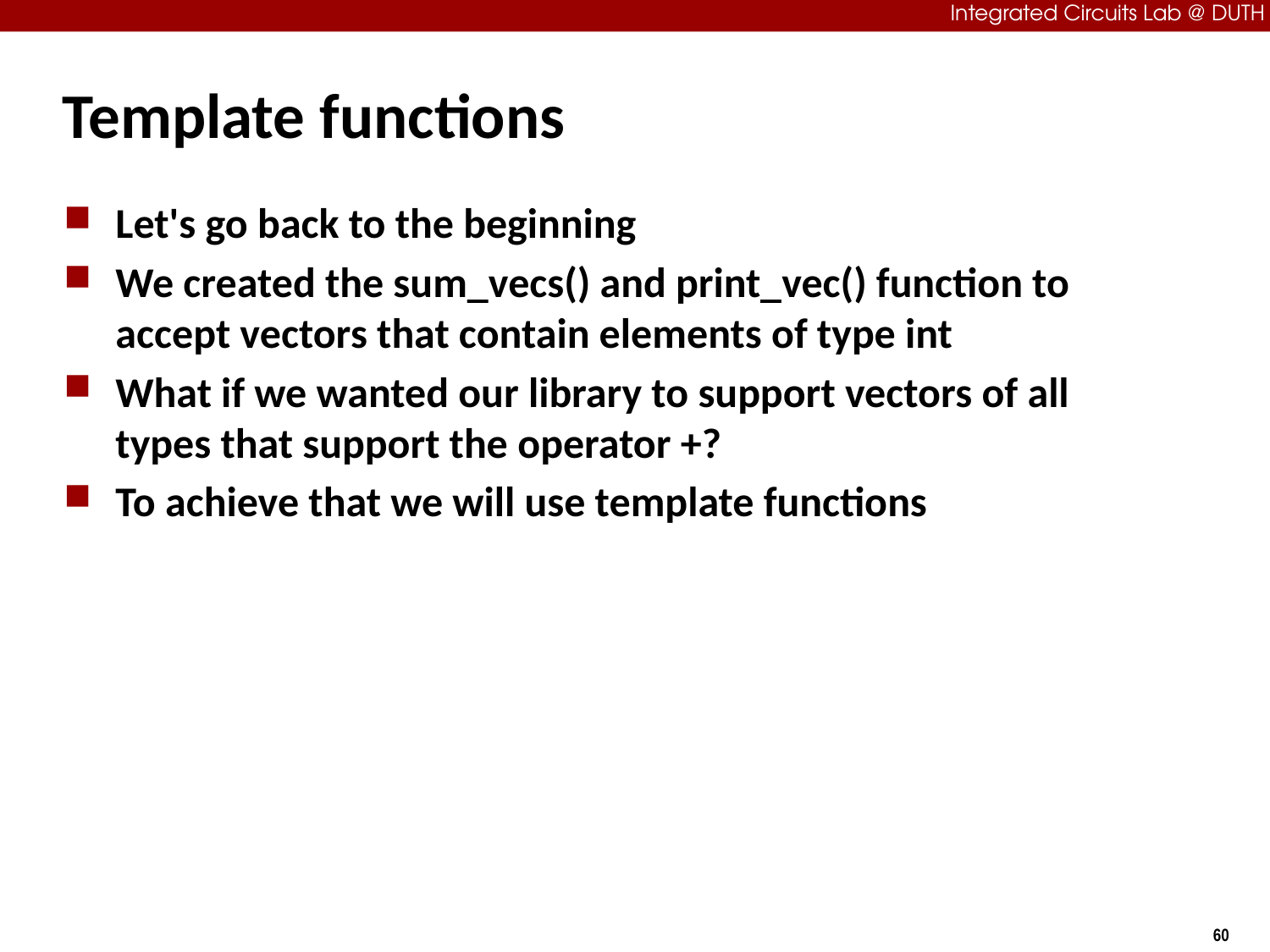

# Template functions
Let's go back to the beginning
We created the sum_vecs() and print_vec() function to accept vectors that contain elements of type int
What if we wanted our library to support vectors of all types that support the operator +?
To achieve that we will use template functions